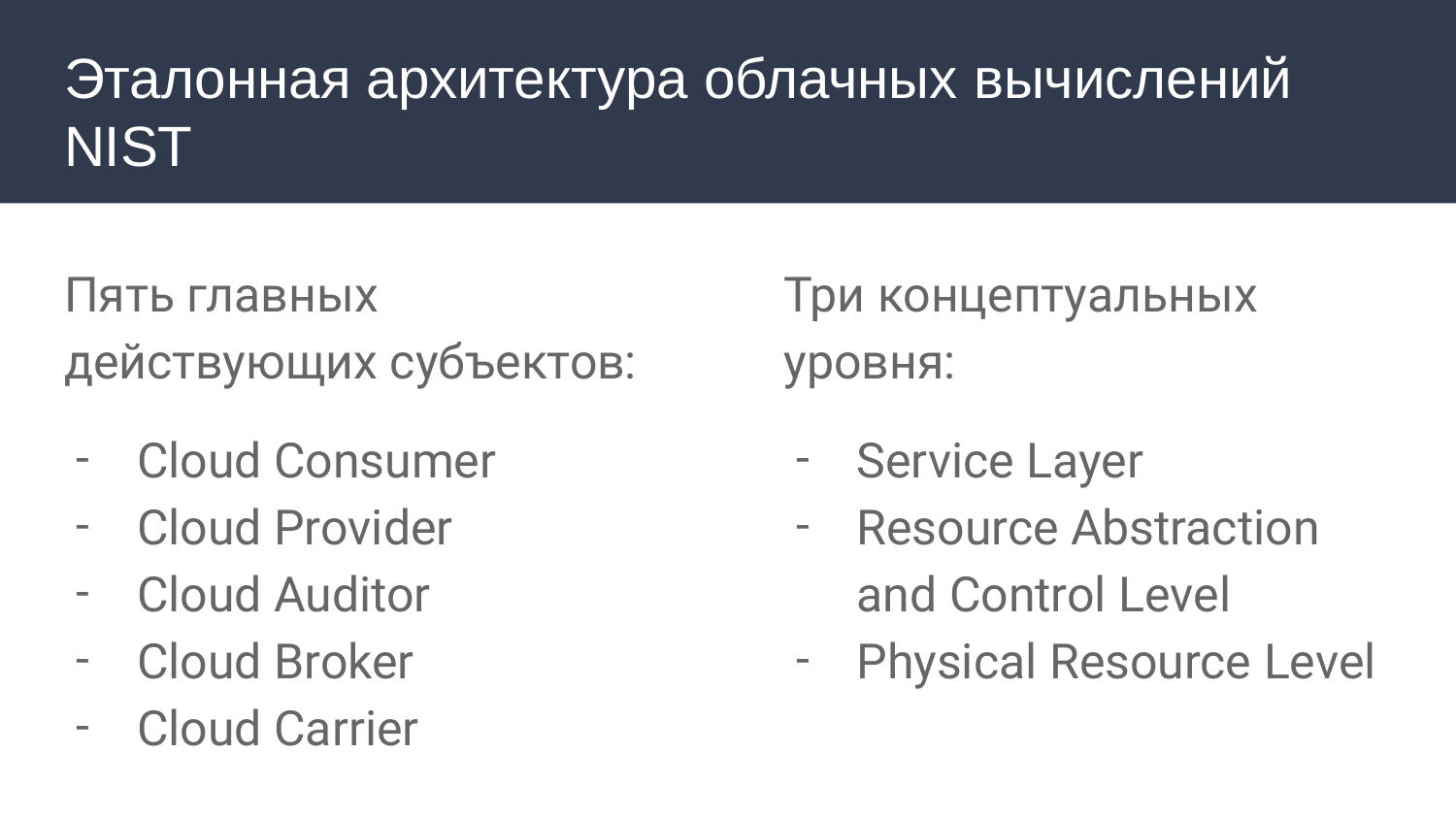

# Эталонная архитектура облачных вычислений NIST
Пять главных действующих субъектов:
Cloud Consumer
Cloud Provider
Cloud Auditor
Cloud Broker
Cloud Carrier
Три концептуальных уровня:
Service Layer
Resource Abstraction and Control Level
Physical Resource Level